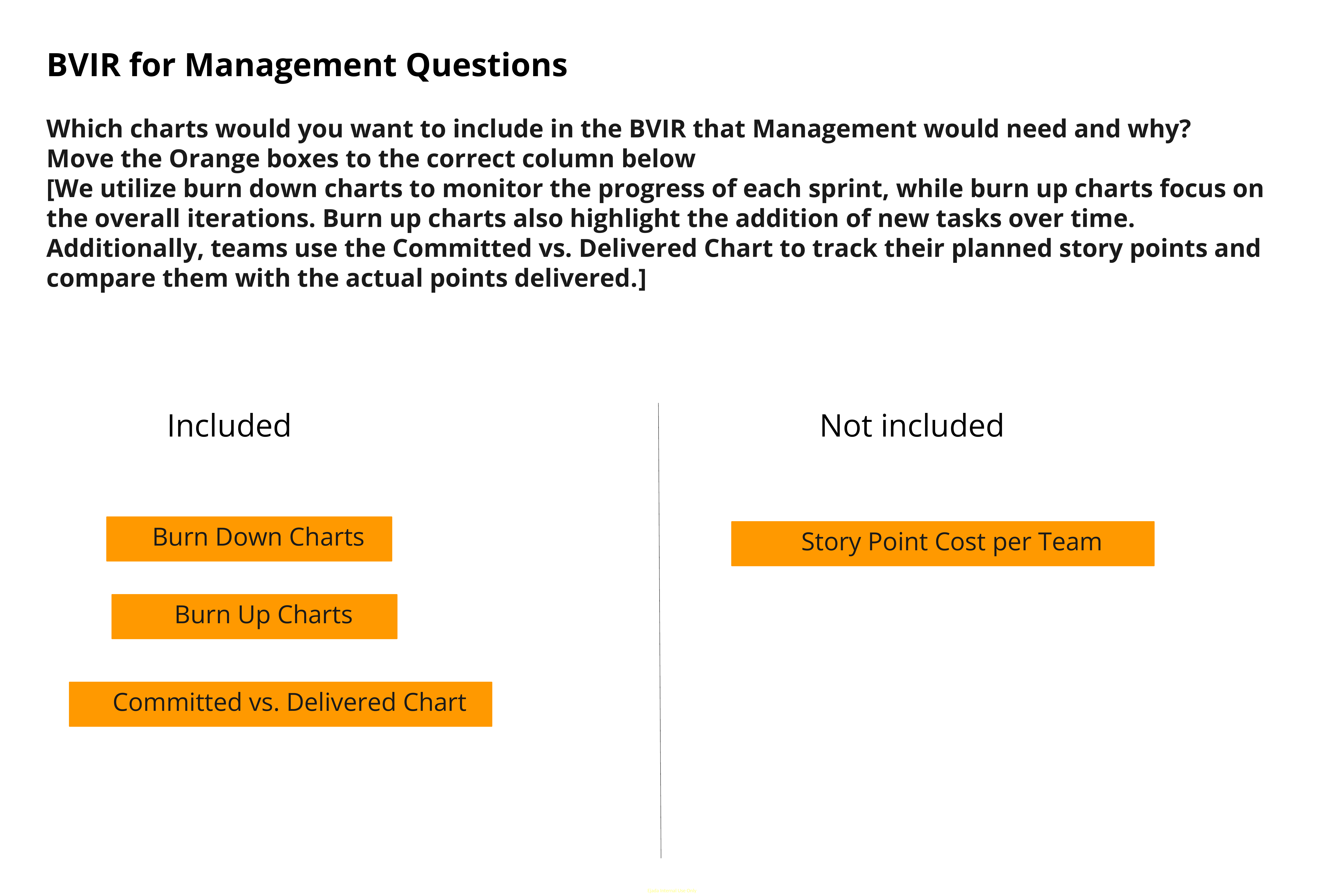

BVIR for Management Questions

Which charts would you want to include in the BVIR that Management would need and why?
Move the Orange boxes to the correct column below
[We utilize burn down charts to monitor the progress of each sprint, while burn up charts focus on the overall iterations. Burn up charts also highlight the addition of new tasks over time. Additionally, teams use the Committed vs. Delivered Chart to track their planned story points and compare them with the actual points delivered.]

Included
Not included

Burn Down Charts
Story Point Cost per Team

Burn Up Charts
Committed vs. Delivered Chart